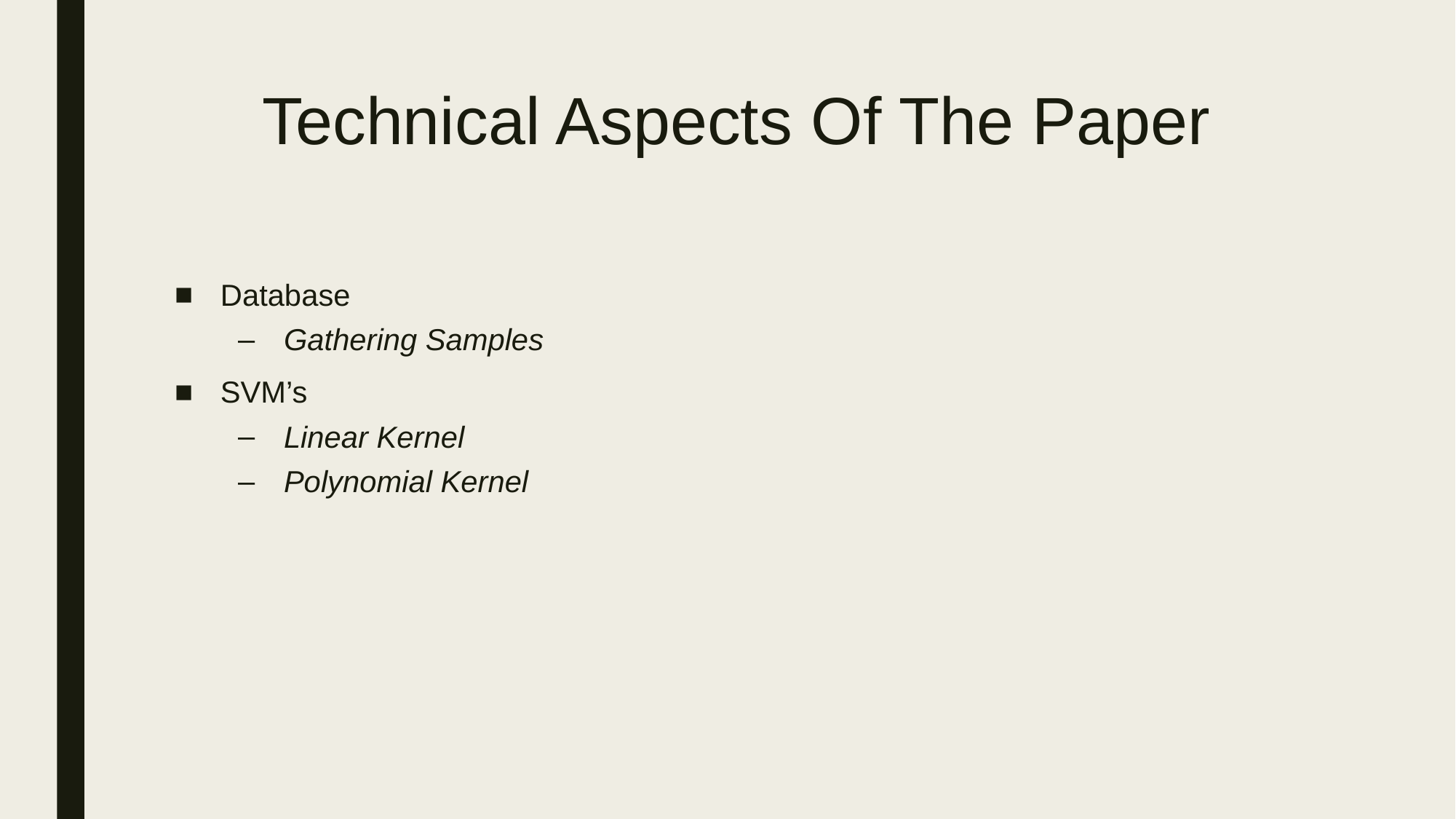

# Technical Aspects Of The Paper
Database
Gathering Samples
SVM’s
Linear Kernel
Polynomial Kernel